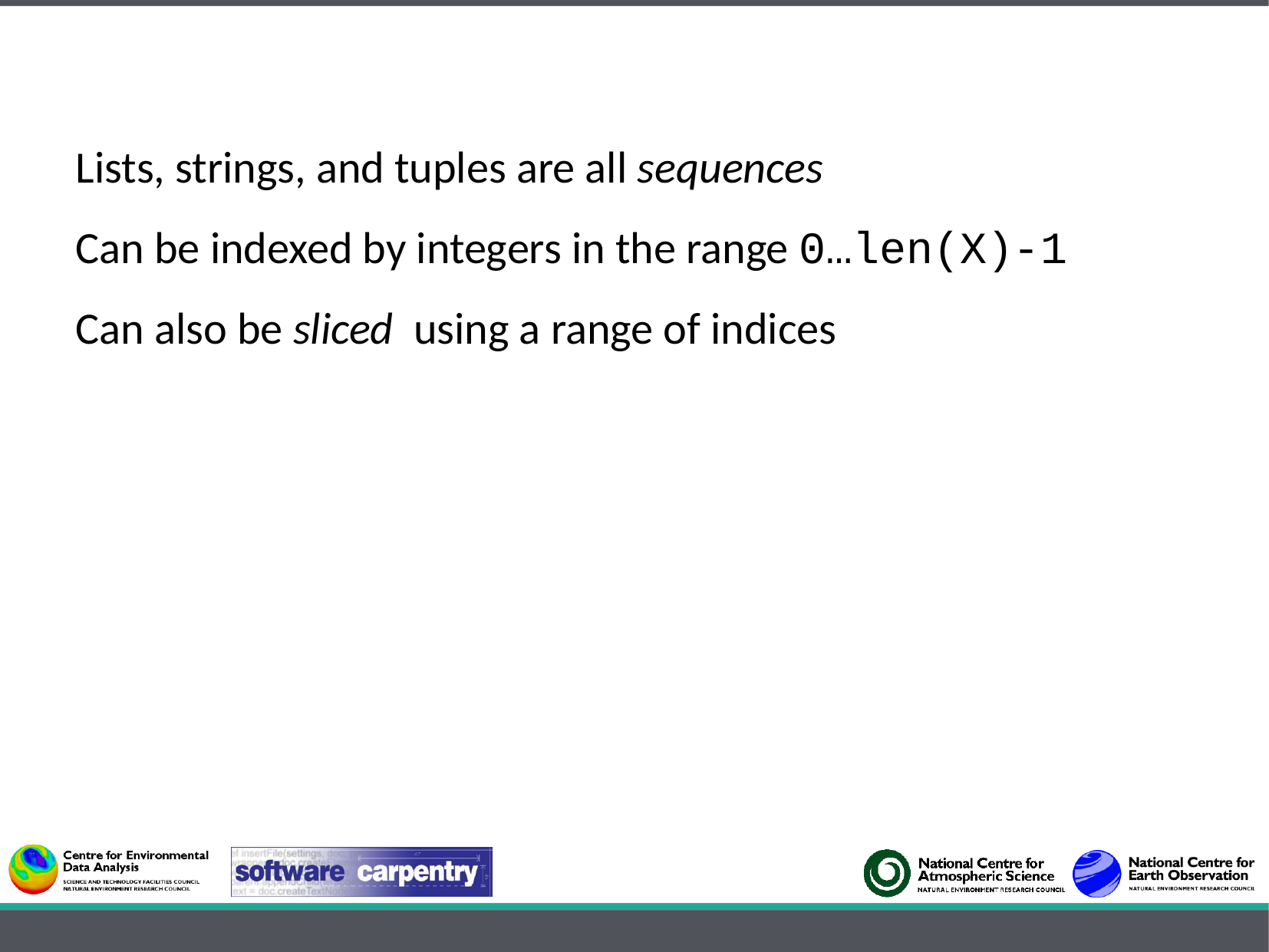

Lists, strings, and tuples are all sequences
Can be indexed by integers in the range 0…len(X)-1
Can also be sliced  using a range of indices